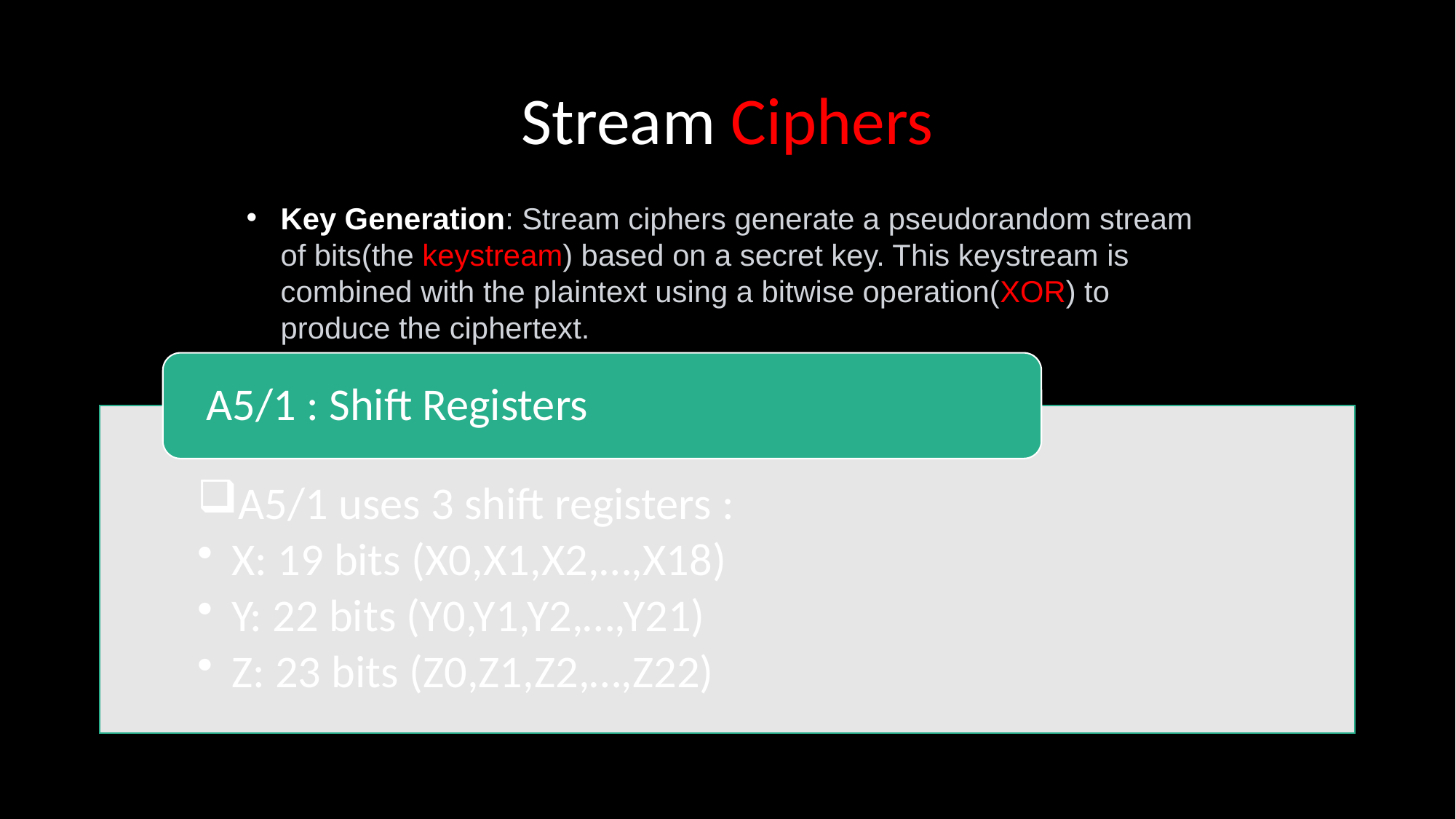

# Stream Ciphers
Key Generation: Stream ciphers generate a pseudorandom stream of bits(the keystream) based on a secret key. This keystream is combined with the plaintext using a bitwise operation(XOR) to produce the ciphertext.

A5/1 uses 3 shift registers :
X: 19 bits (X0,X1,X2,…,X18)
Y: 22 bits (Y0,Y1,Y2,…,Y21)
Z: 23 bits (Z0,Z1,Z2,…,Z22)
A5/1 : Shift Registers